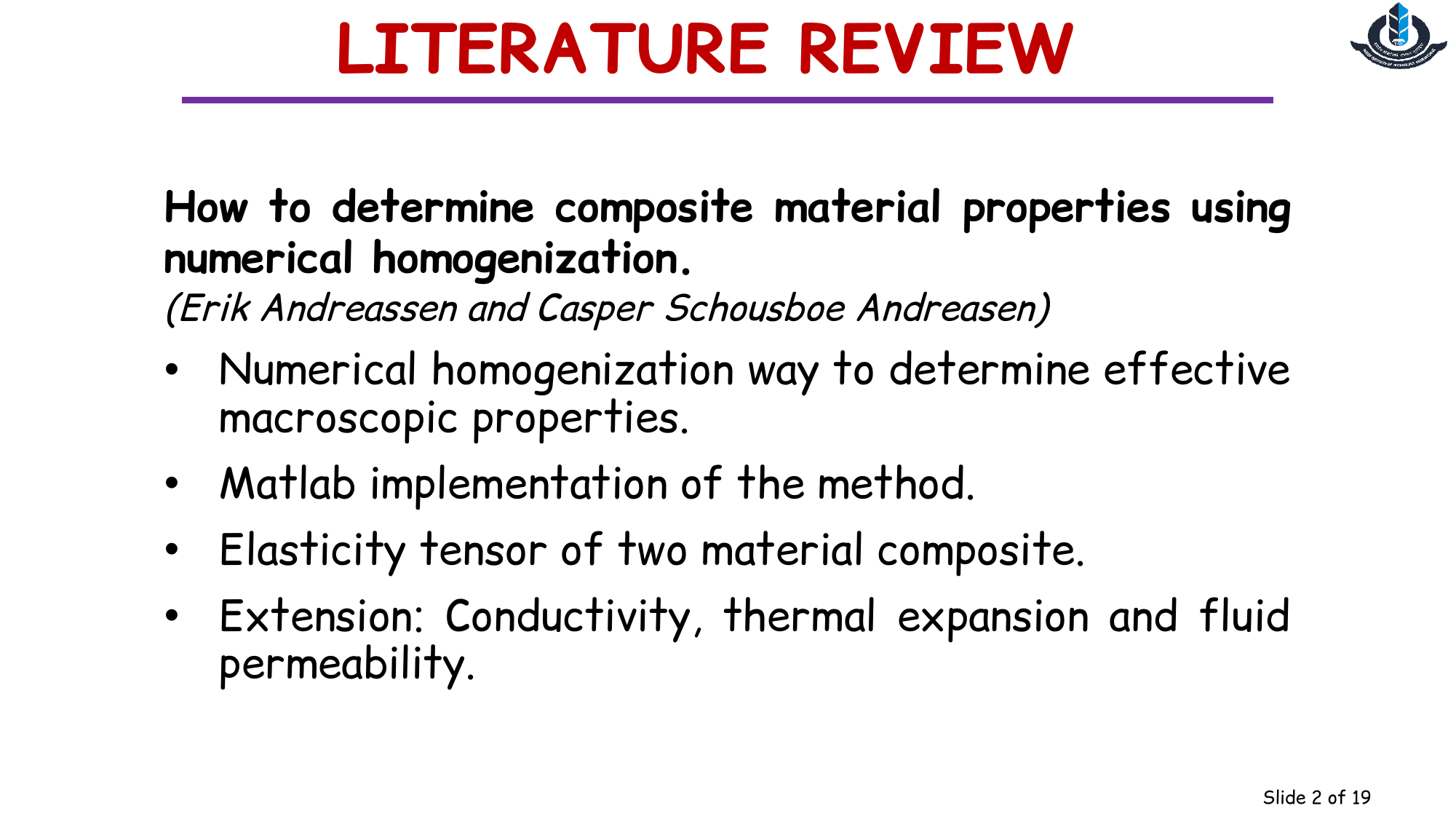

LITERATURE REVIEW
How to determine composite material properties using numerical homogenization.
(Erik Andreassen and Casper Schousboe Andreasen)
Numerical homogenization way to determine effective macroscopic properties.
Matlab implementation of the method.
Elasticity tensor of two material composite.
Extension: Conductivity, thermal expansion and fluid permeability.
Slide 2 of 19